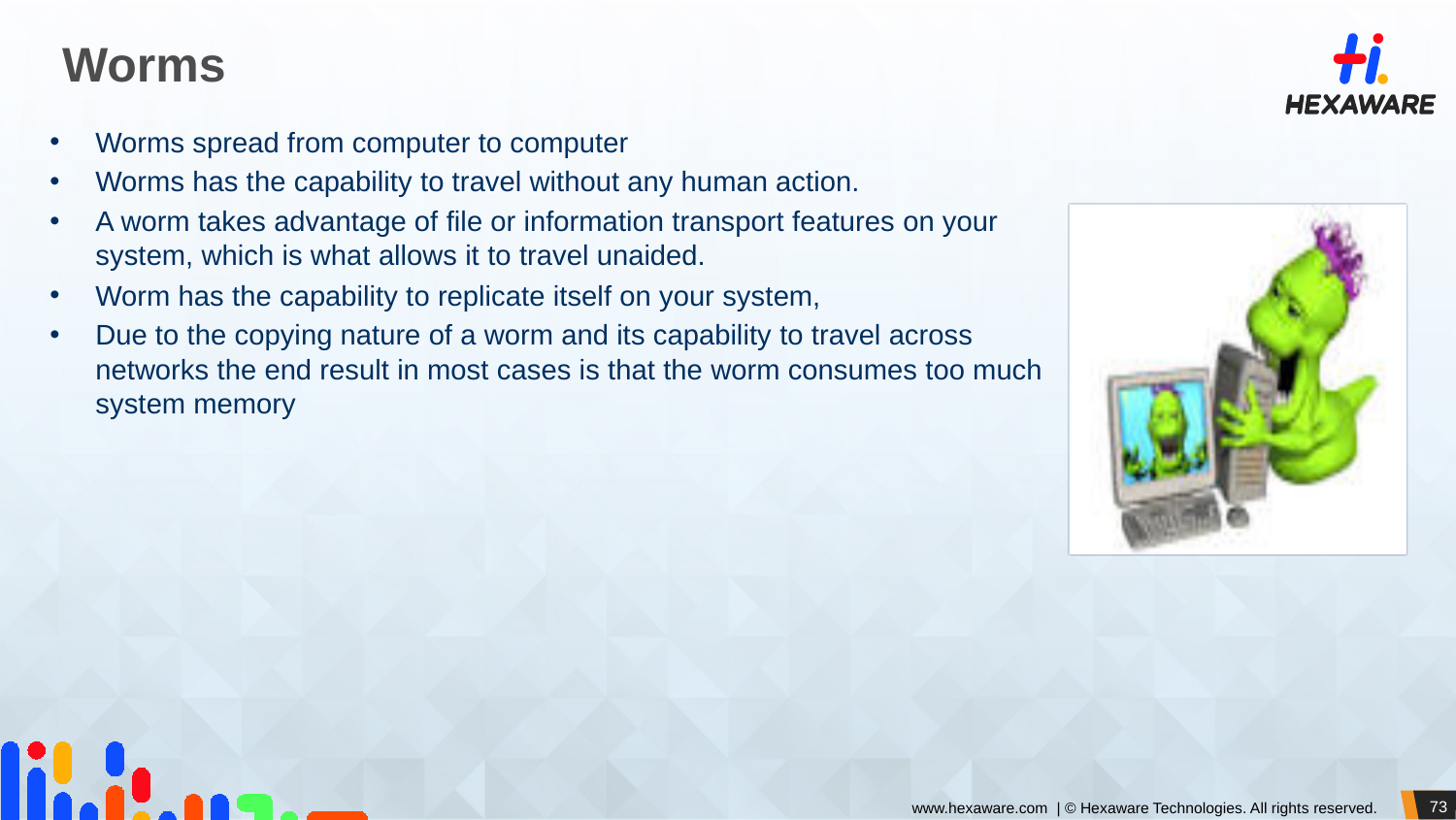

# Worms
Worms spread from computer to computer
Worms has the capability to travel without any human action.
A worm takes advantage of file or information transport features on your system, which is what allows it to travel unaided.
Worm has the capability to replicate itself on your system,
Due to the copying nature of a worm and its capability to travel across networks the end result in most cases is that the worm consumes too much system memory